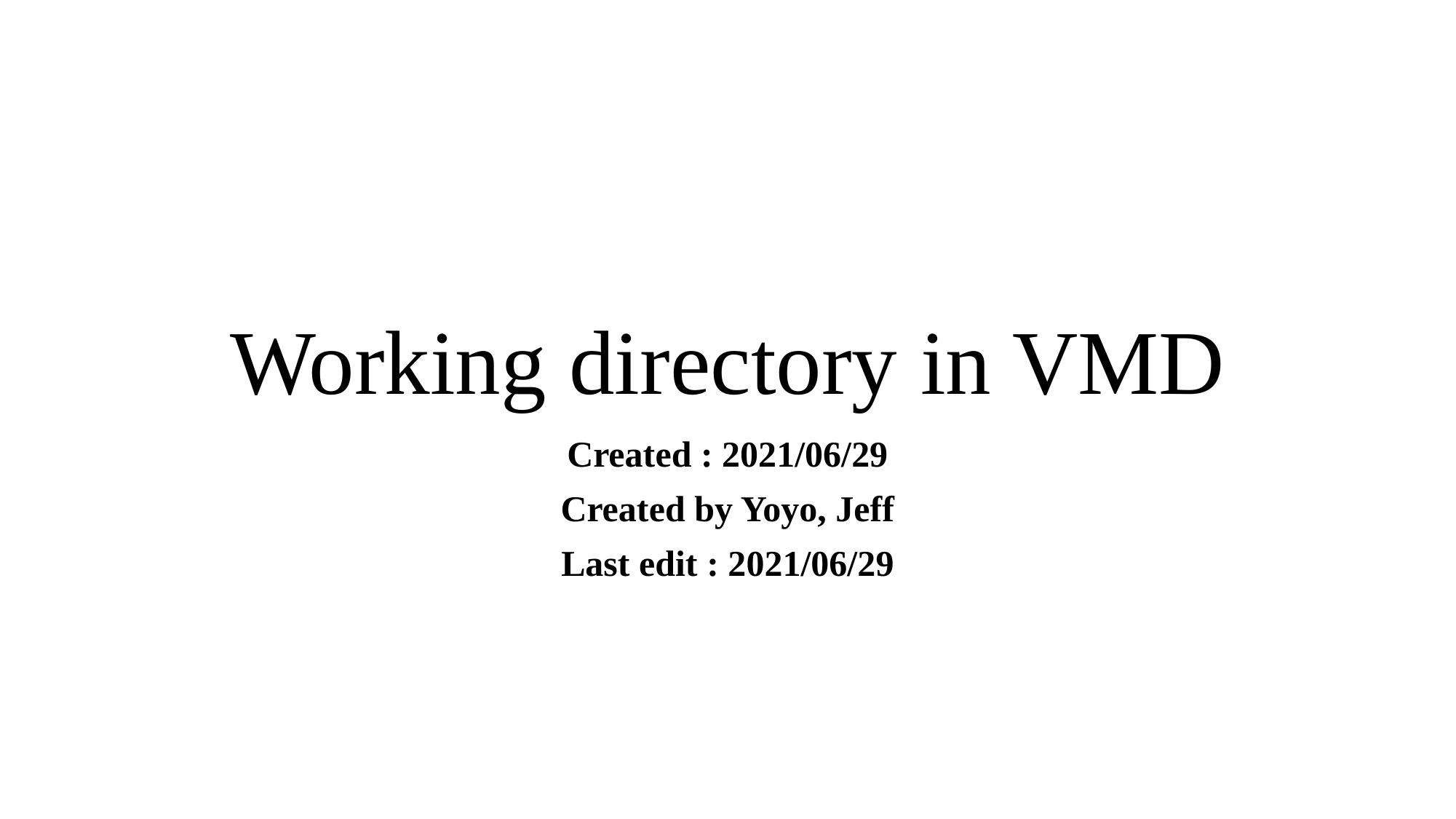

# Working directory in VMD
Created : 2021/06/29
Created by Yoyo, Jeff
Last edit : 2021/06/29